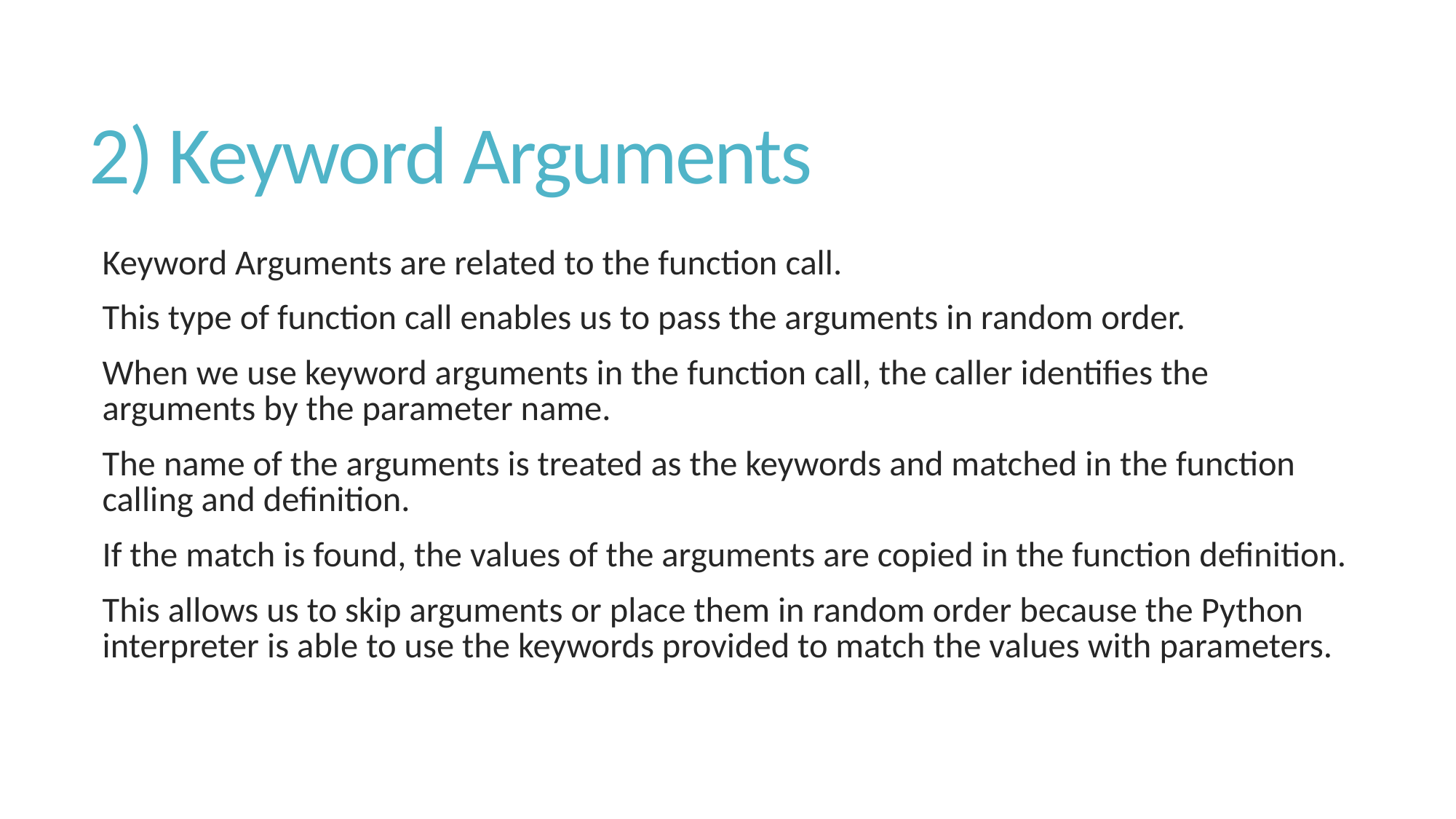

# 2) Keyword Arguments
Keyword Arguments are related to the function call.
This type of function call enables us to pass the arguments in random order.
When we use keyword arguments in the function call, the caller identifies the arguments by the parameter name.
The name of the arguments is treated as the keywords and matched in the function calling and definition.
If the match is found, the values of the arguments are copied in the function definition.
This allows us to skip arguments or place them in random order because the Python interpreter is able to use the keywords provided to match the values with parameters.